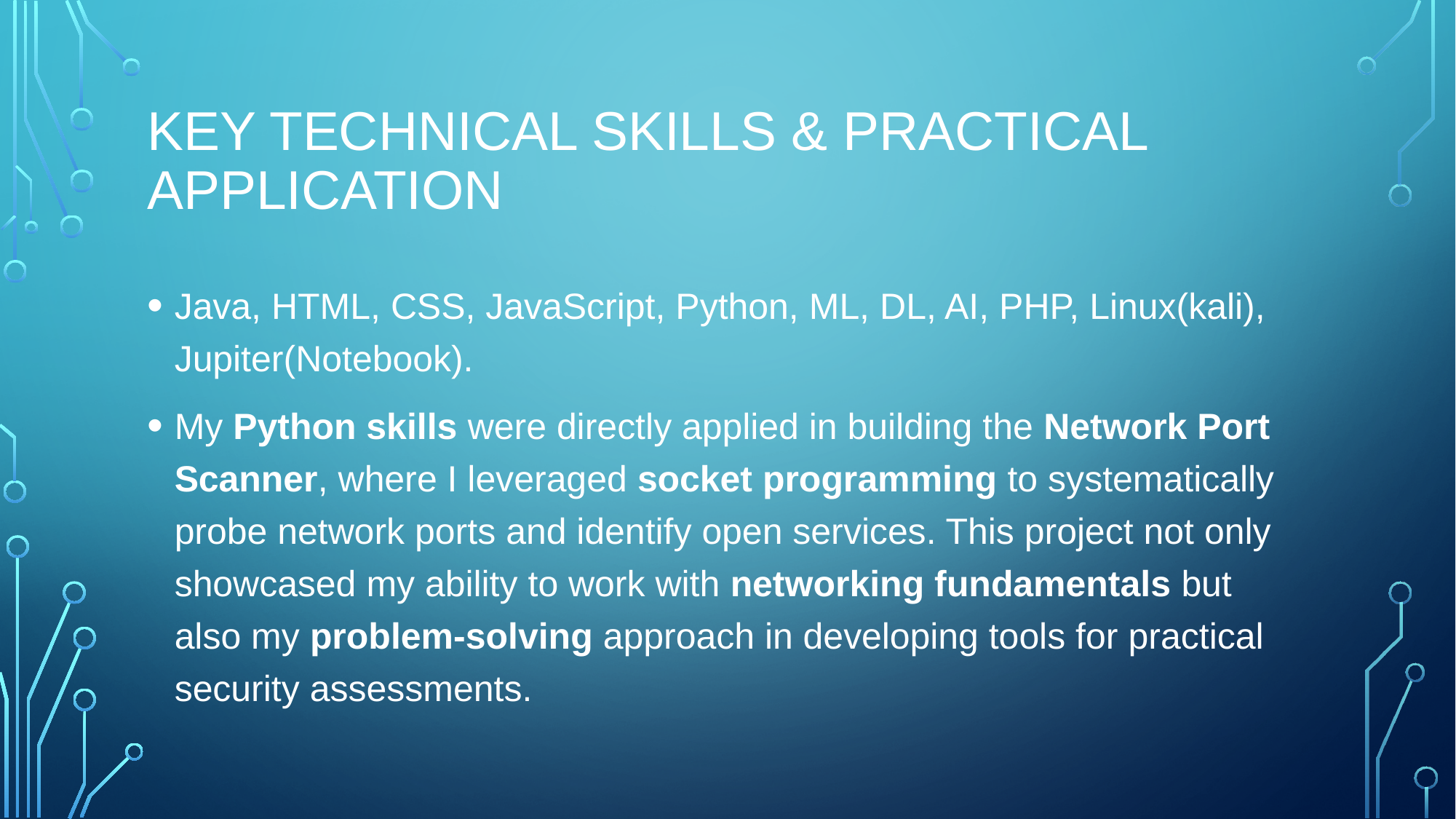

# Key Technical Skills & Practical Application
Java, HTML, CSS, JavaScript, Python, ML, DL, AI, PHP, Linux(kali), Jupiter(Notebook).
My Python skills were directly applied in building the Network Port Scanner, where I leveraged socket programming to systematically probe network ports and identify open services. This project not only showcased my ability to work with networking fundamentals but also my problem-solving approach in developing tools for practical security assessments.